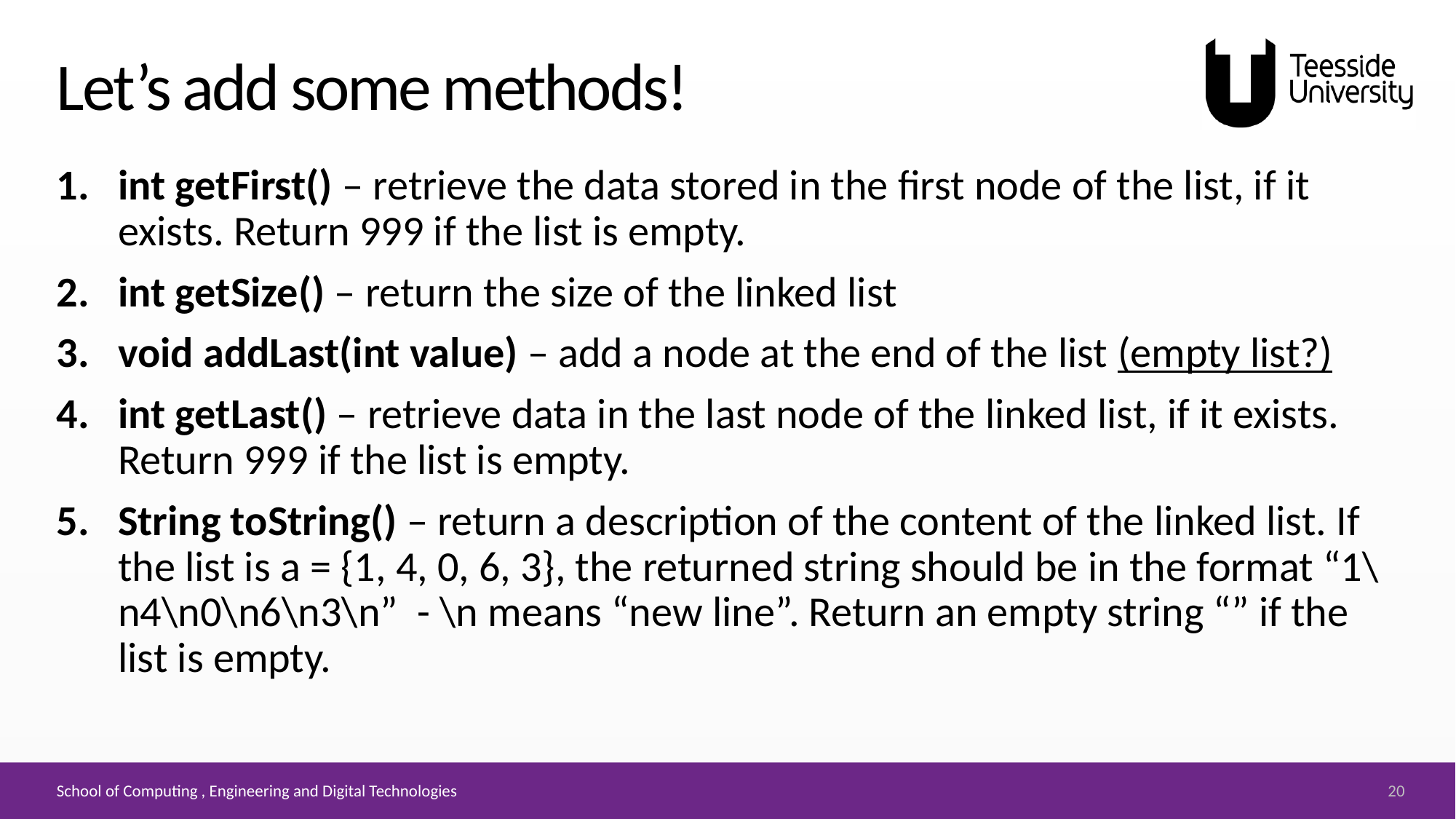

# Let’s add some methods!
int getFirst() – retrieve the data stored in the first node of the list, if it exists. Return 999 if the list is empty.
int getSize() – return the size of the linked list
void addLast(int value) – add a node at the end of the list (empty list?)
int getLast() – retrieve data in the last node of the linked list, if it exists. Return 999 if the list is empty.
String toString() – return a description of the content of the linked list. If the list is a = {1, 4, 0, 6, 3}, the returned string should be in the format “1\n4\n0\n6\n3\n”  - \n means “new line”. Return an empty string “” if the list is empty.

20
School of Computing , Engineering and Digital Technologies